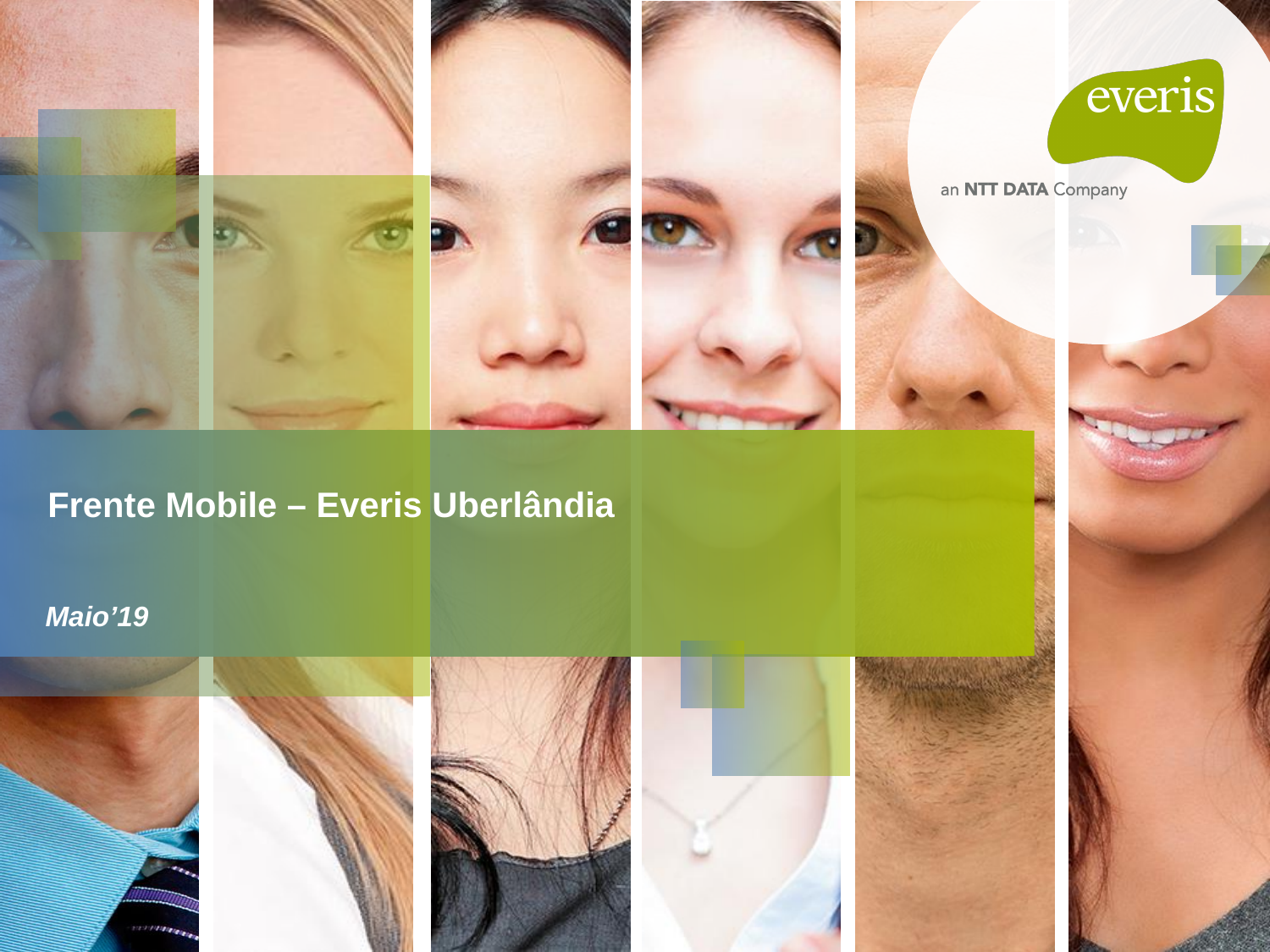

# Frente Mobile – Everis Uberlândia
Maio’19